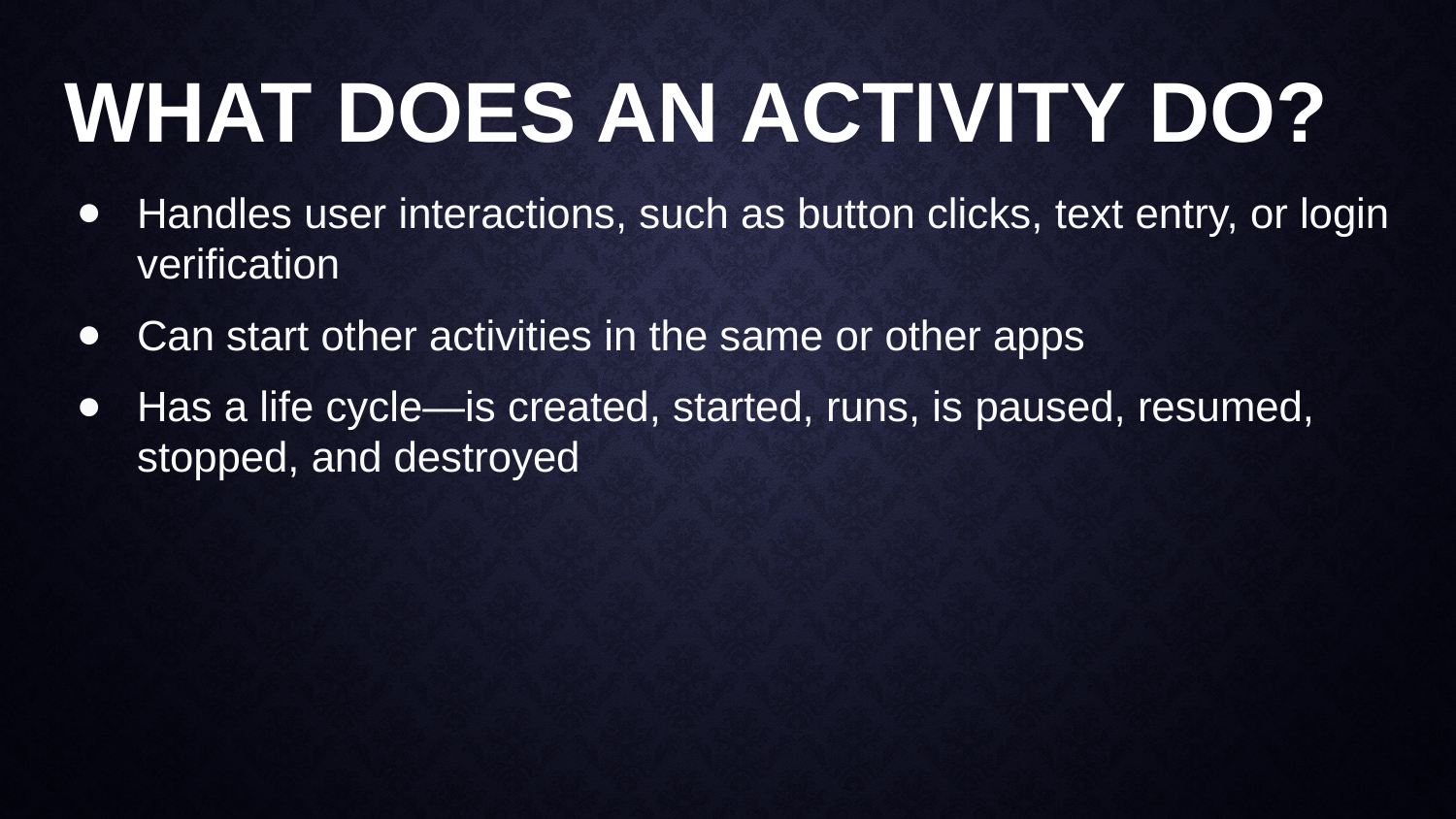

# What does an Activity do?
Handles user interactions, such as button clicks, text entry, or login verification
Can start other activities in the same or other apps
Has a life cycle—is created, started, runs, is paused, resumed, stopped, and destroyed